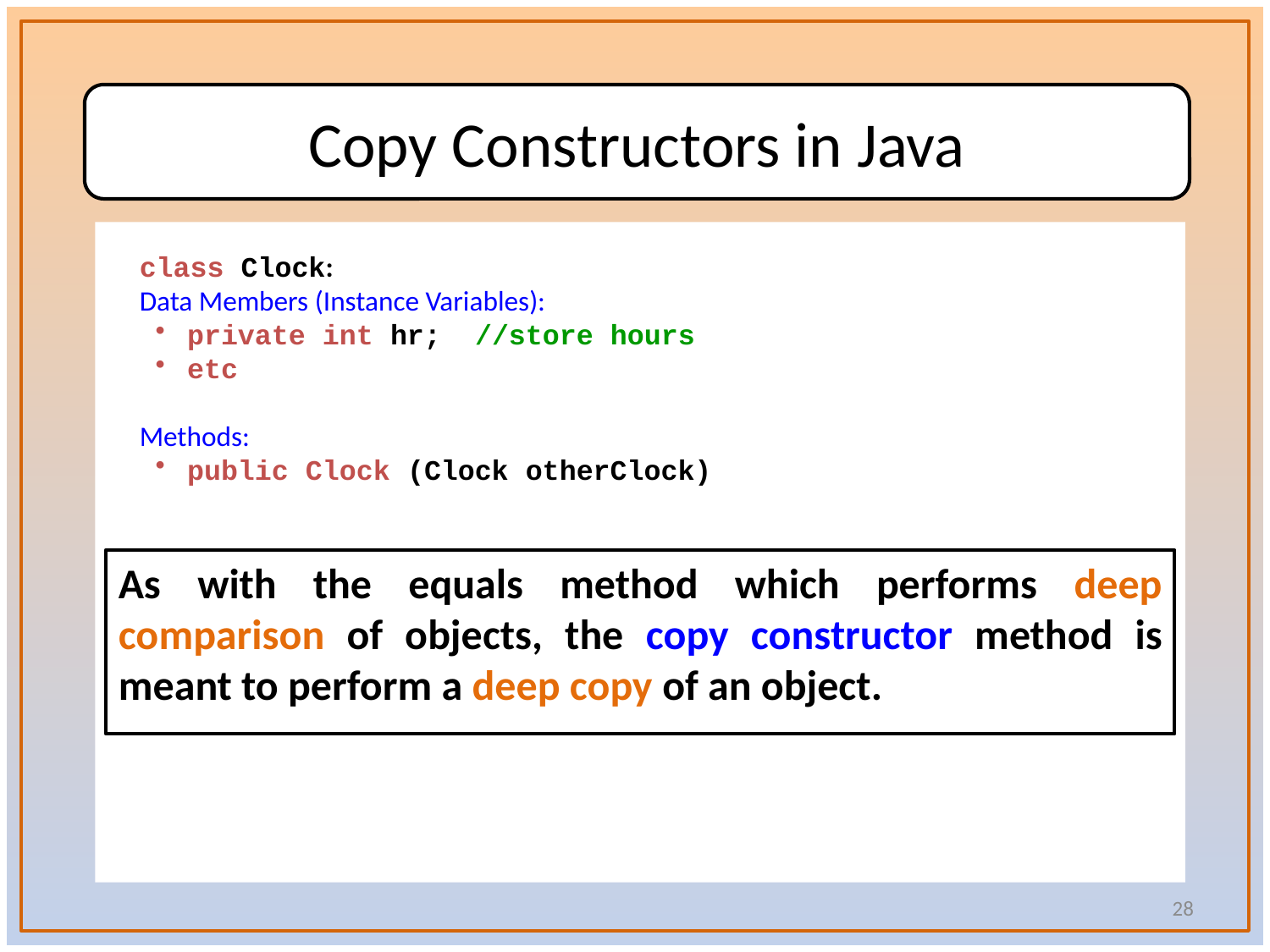

class Clock:
Data Members (Instance Variables):
private int hr;  //store hours
etc

Methods:
public Clock (Clock otherClock)

Copy Constructors in Java

As with the equals method which performs deep comparison of objects, the copy constructor method is meant to perform a deep copy of an object.
28